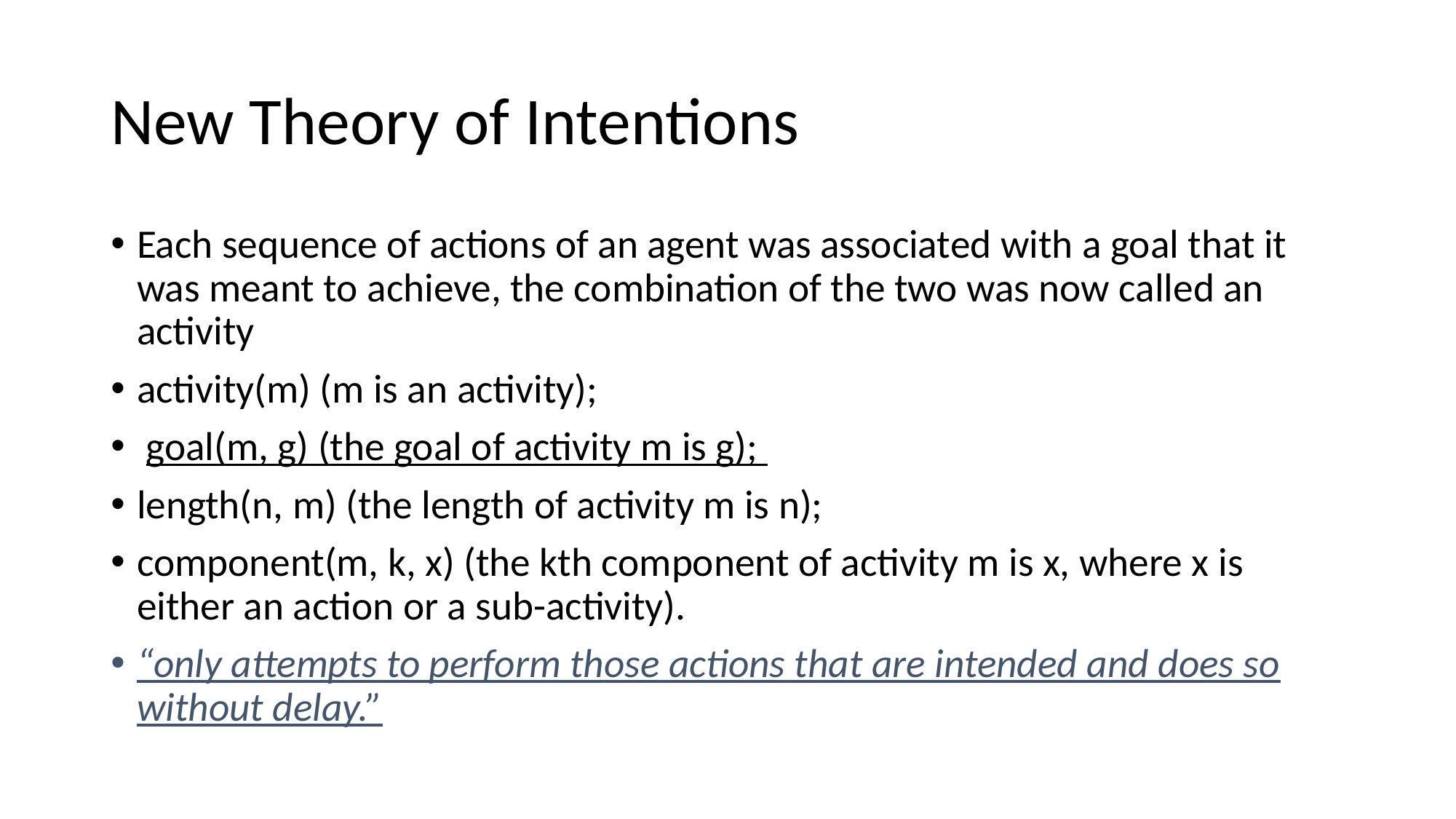

# New Theory of Intentions
Each sequence of actions of an agent was associated with a goal that it was meant to achieve, the combination of the two was now called an activity
activity(m) (m is an activity);
 goal(m, g) (the goal of activity m is g);
length(n, m) (the length of activity m is n);
component(m, k, x) (the kth component of activity m is x, where x is either an action or a sub-activity).
“only attempts to perform those actions that are intended and does so without delay.”